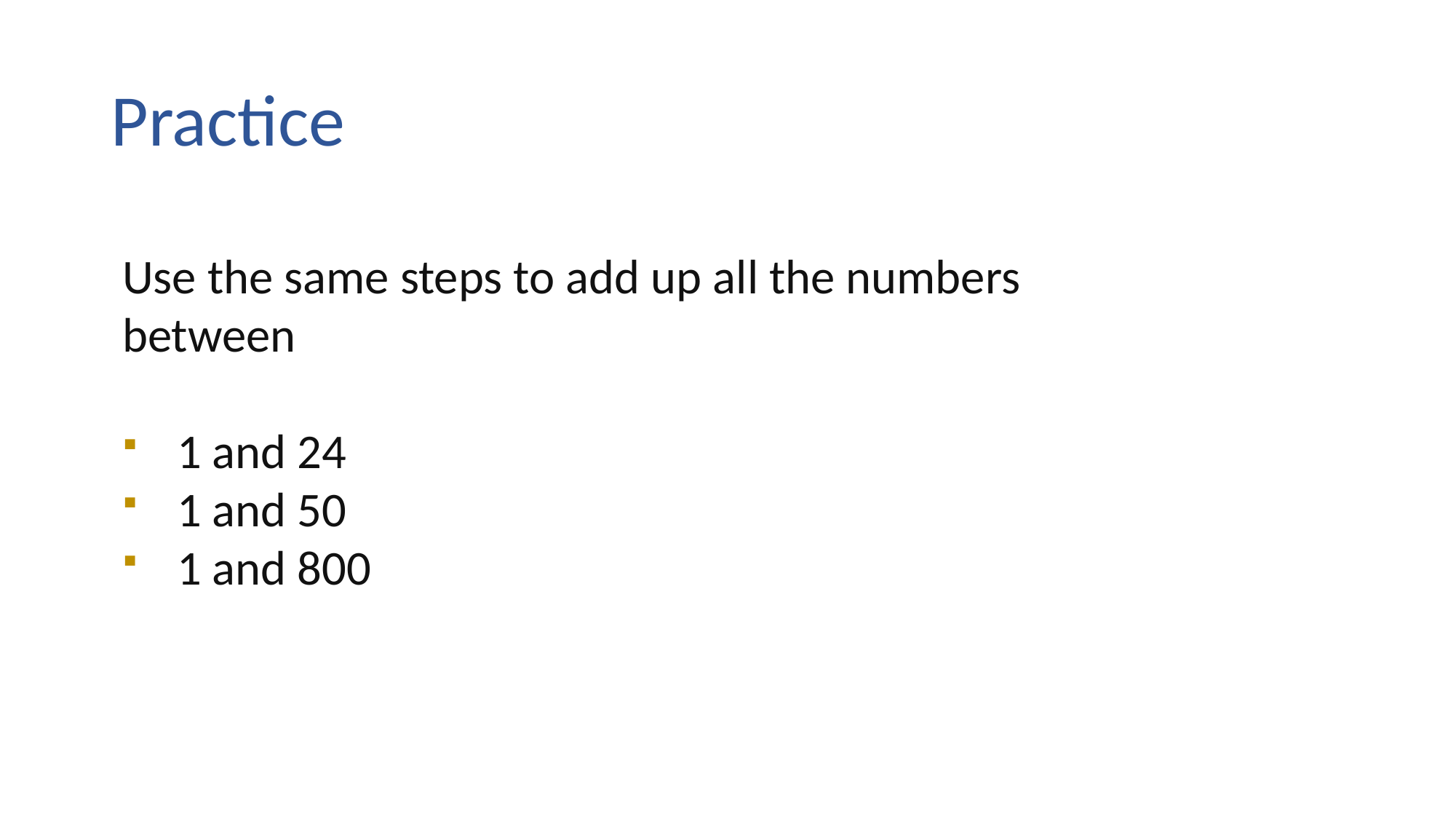

# Practice
Use the same steps to add up all the numbers between

1 and 24
1 and 50
1 and 800